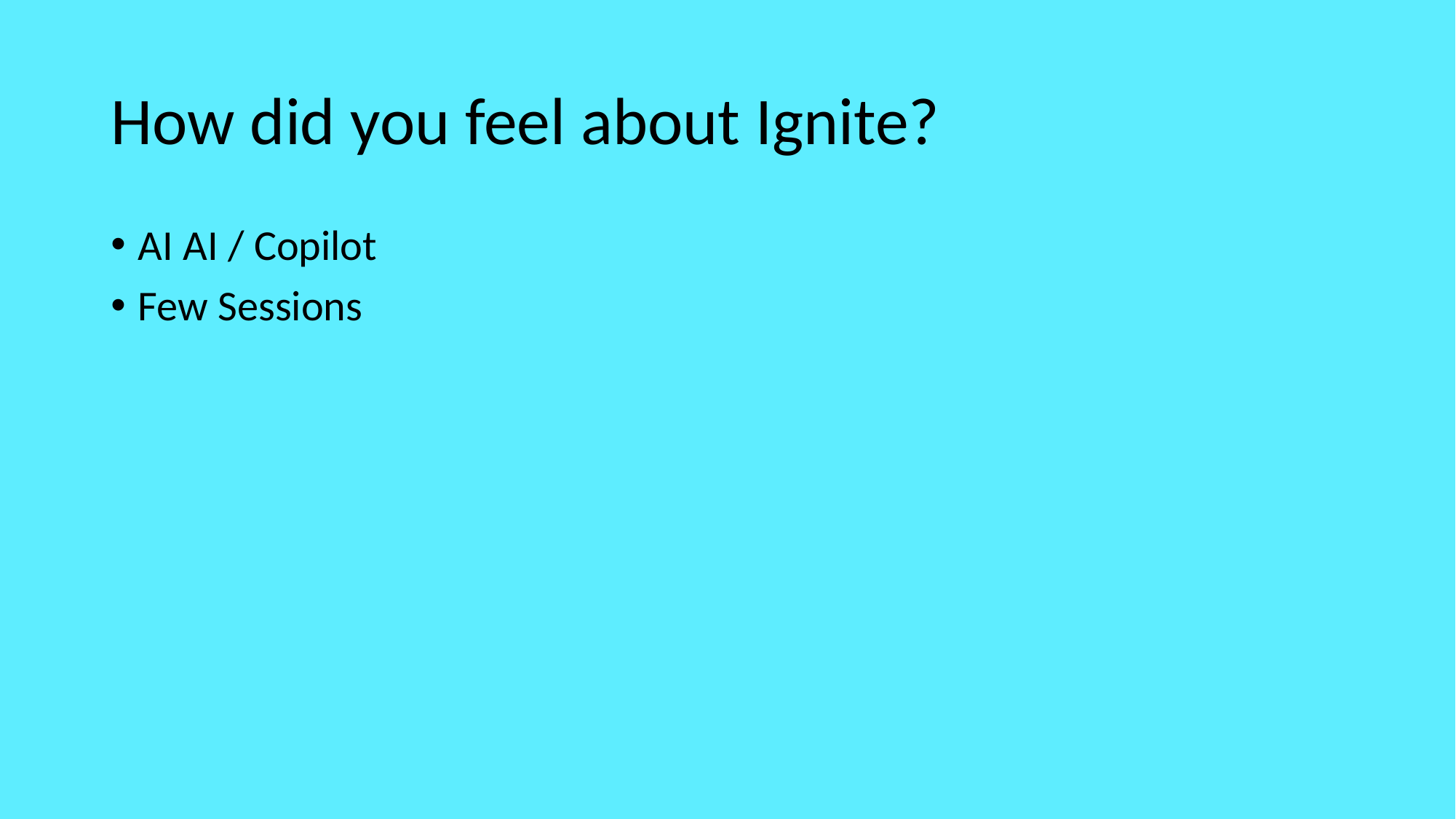

# How did you feel about Ignite?
AI AI / Copilot
Few Sessions